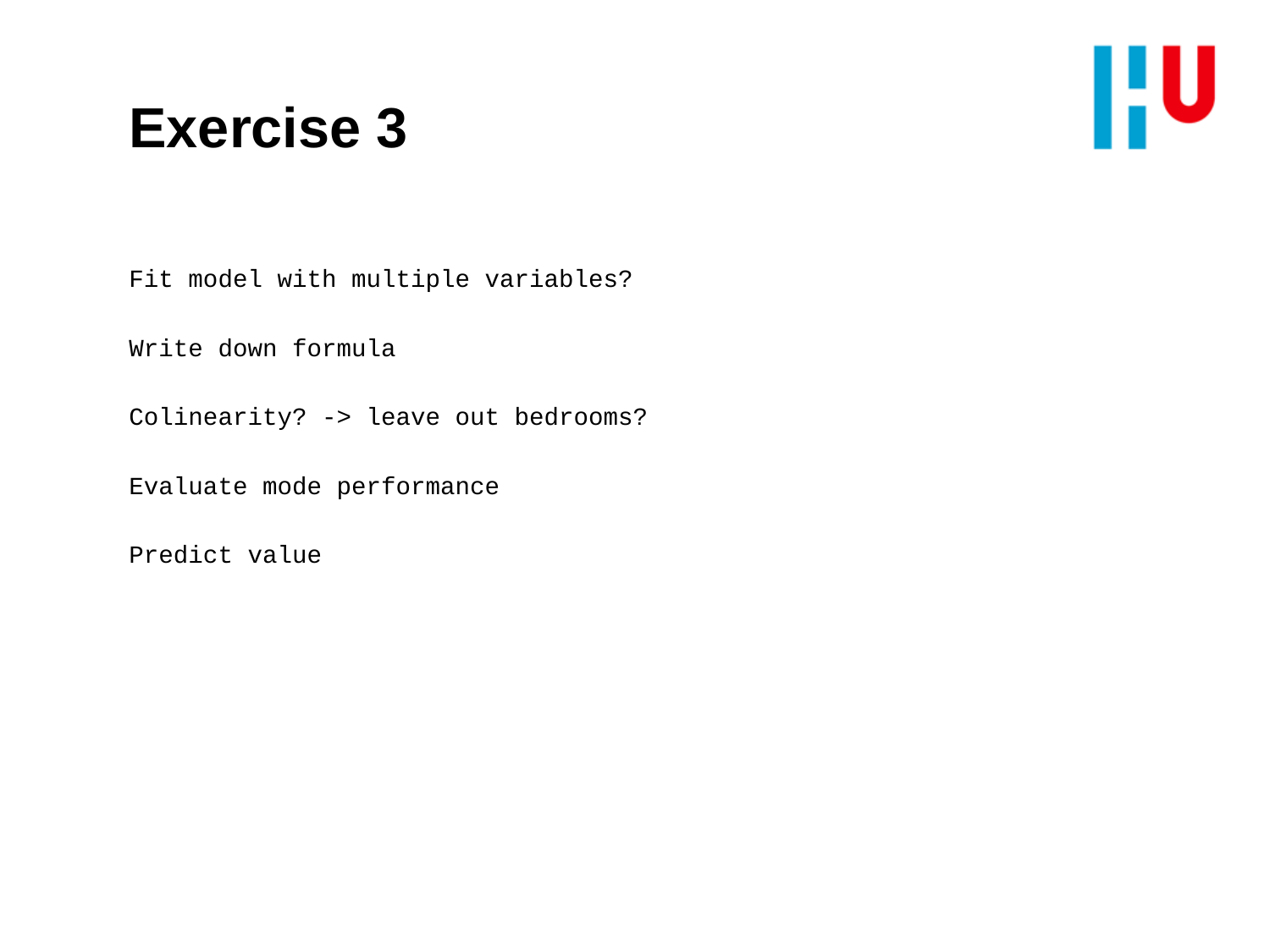

# Exercise 3
Fit model with multiple variables?

Write down formula

Colinearity? -> leave out bedrooms?

Evaluate mode performance

Predict value